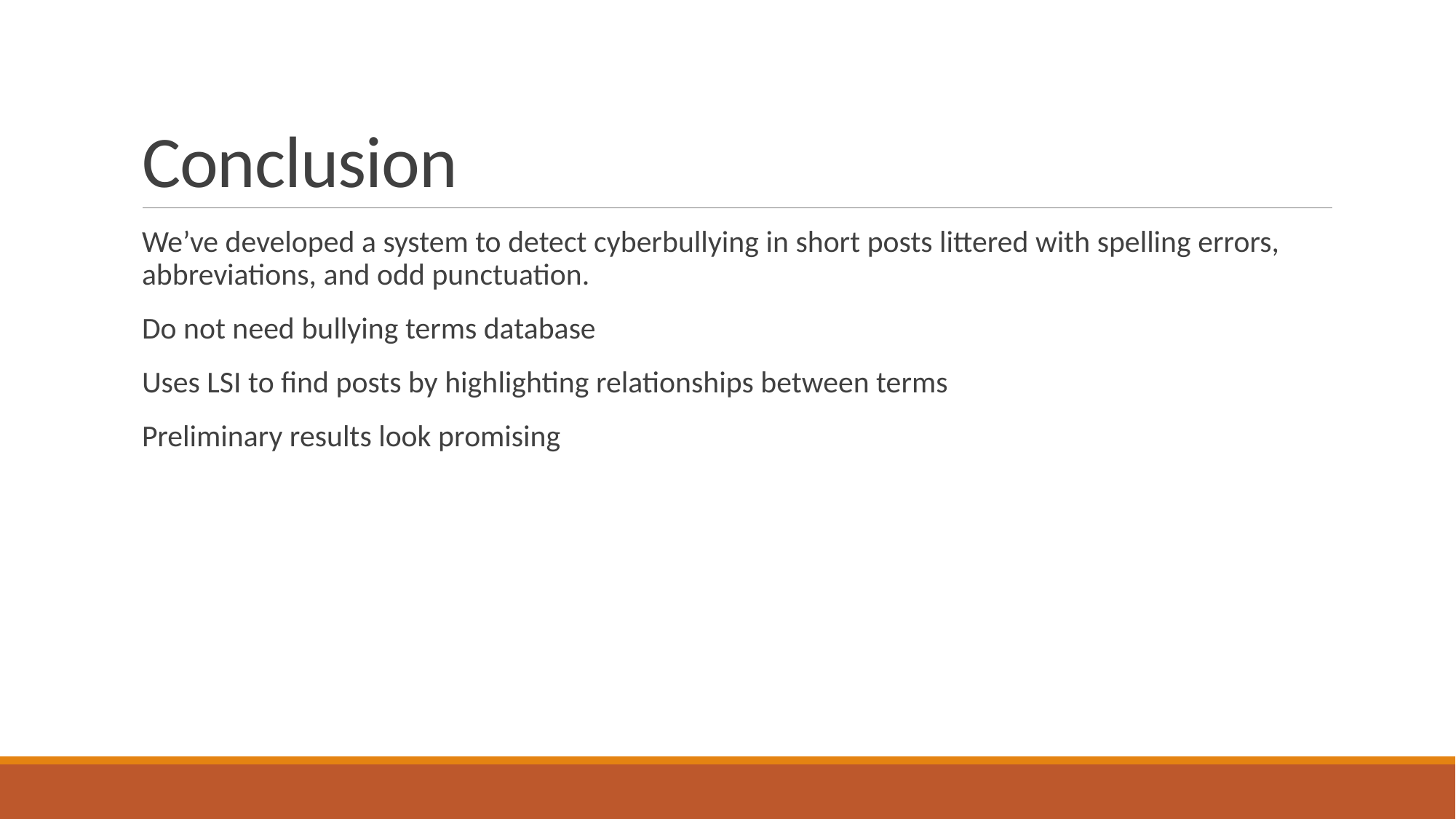

# Conclusion
We’ve developed a system to detect cyberbullying in short posts littered with spelling errors, abbreviations, and odd punctuation.
Do not need bullying terms database
Uses LSI to find posts by highlighting relationships between terms
Preliminary results look promising